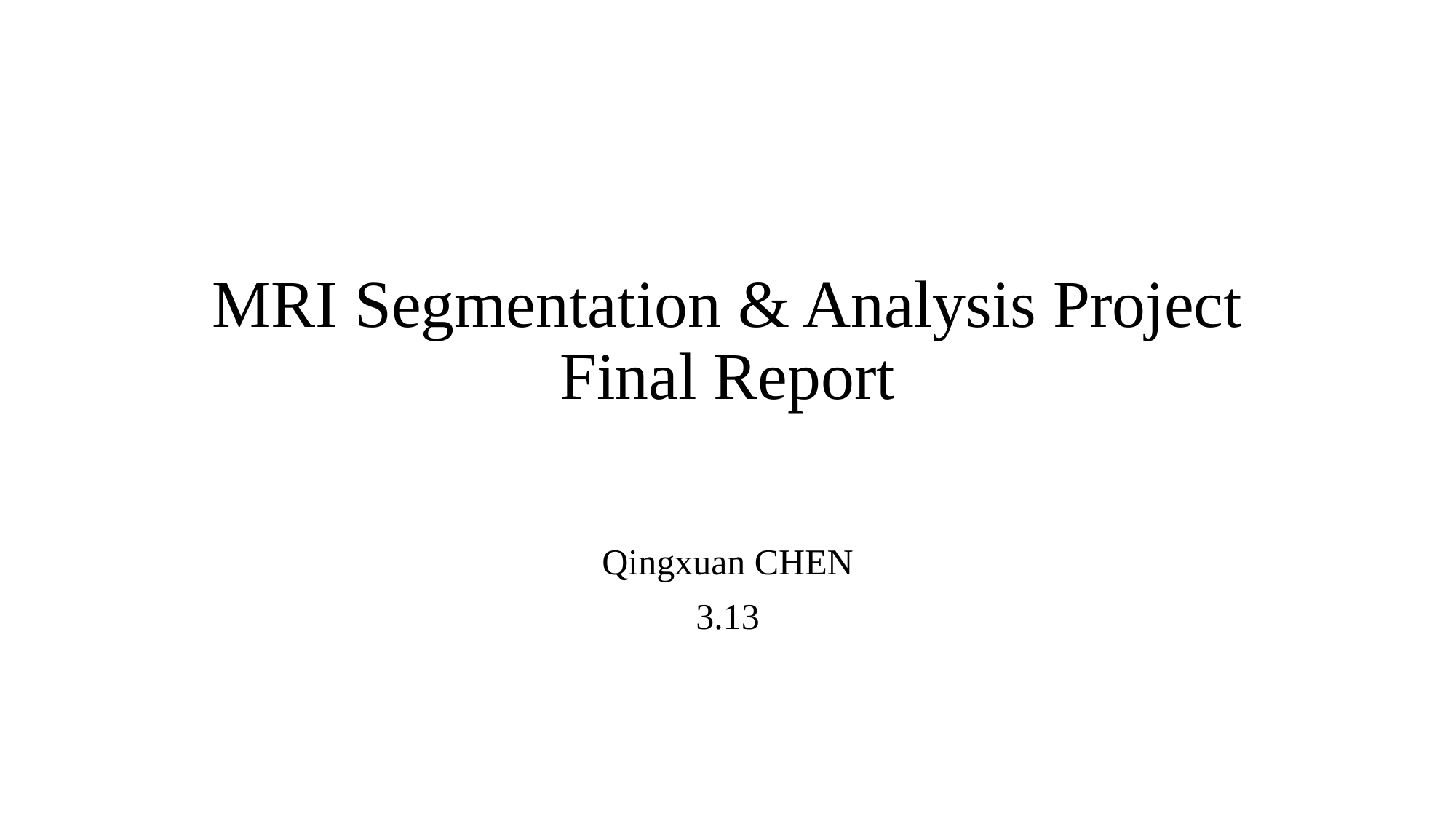

# MRI Segmentation & Analysis Project Final Report
Qingxuan CHEN
3.13